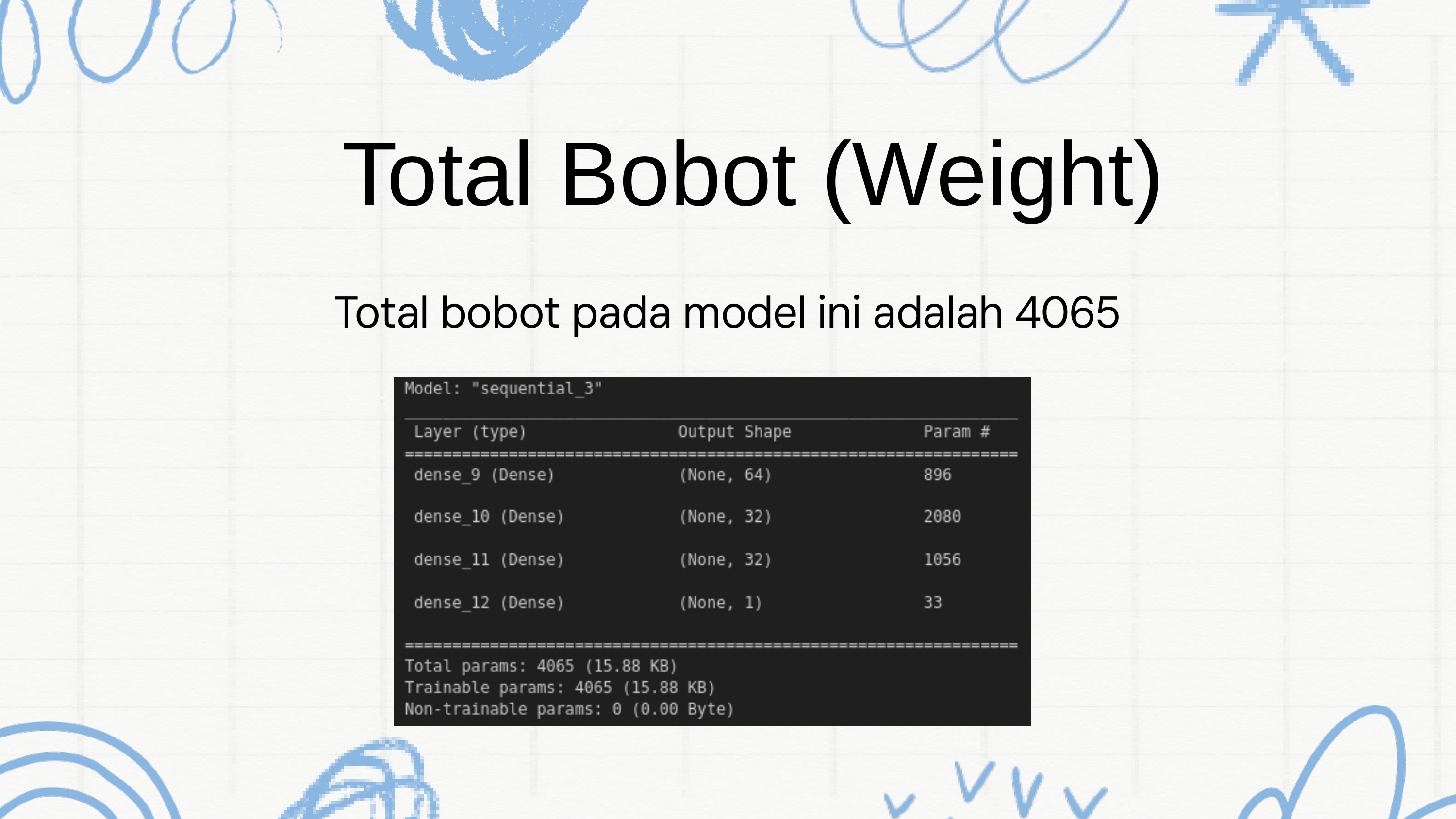

Total Bobot (Weight)
Total bobot pada model ini adalah 4065